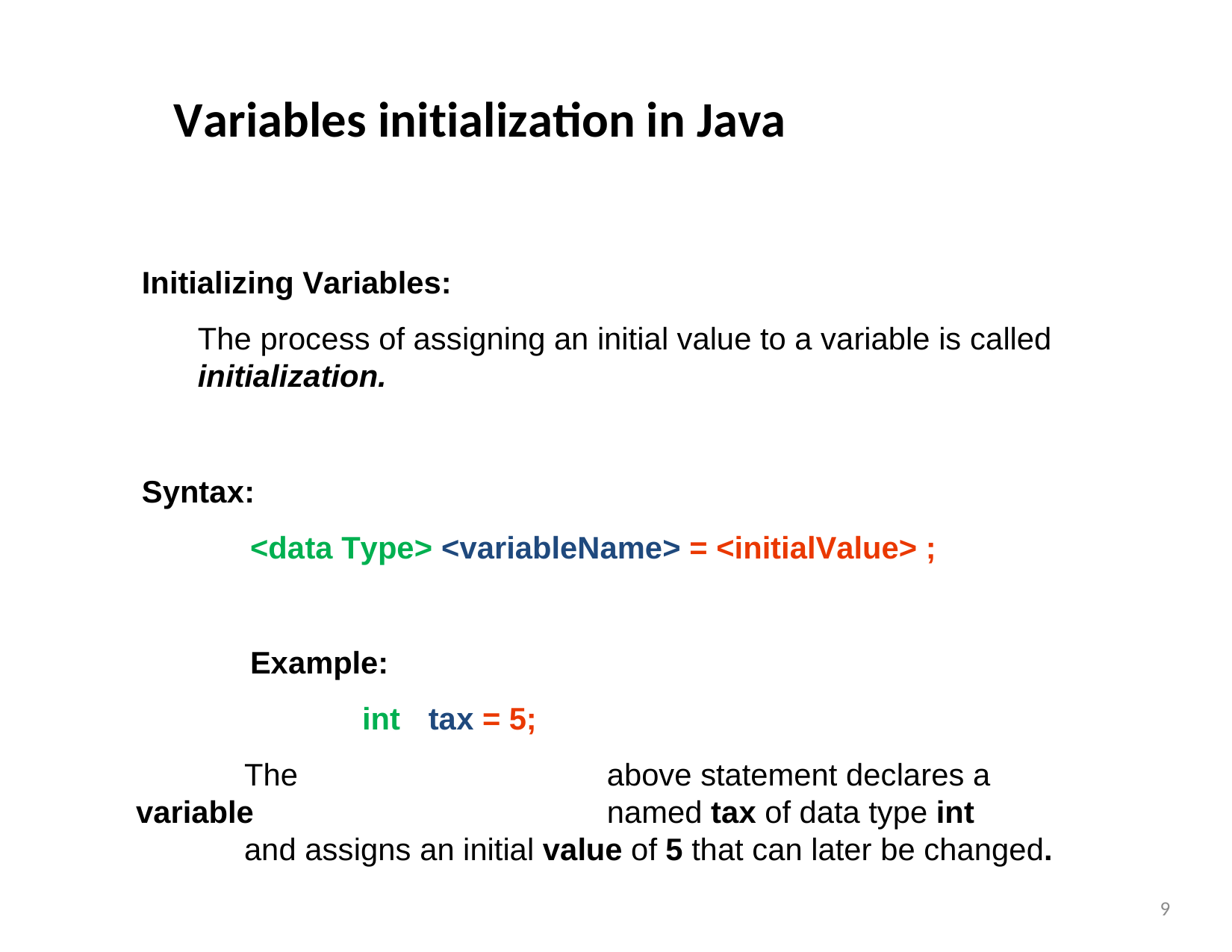

# Variables initialization in Java
Initializing Variables:
The process of assigning an initial value to a variable is called
initialization.

Syntax:
<data Type> <variableName> = <initialValue> ;

Example:
int	tax = 5;
The	above statement declares a	variable	named tax of data type int
and assigns an initial value of 5 that can later be changed.

9